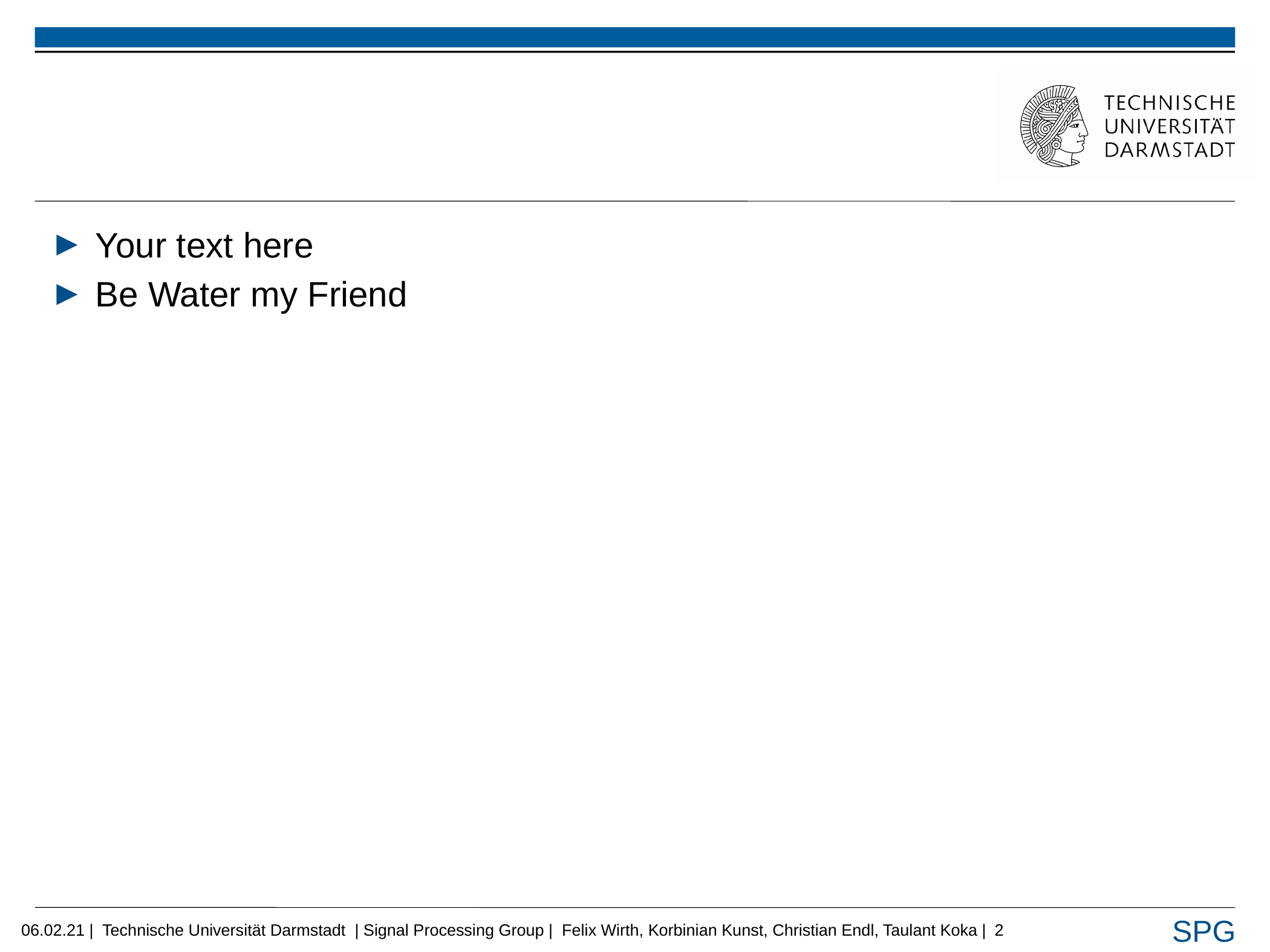

#
Your text here
Be Water my Friend